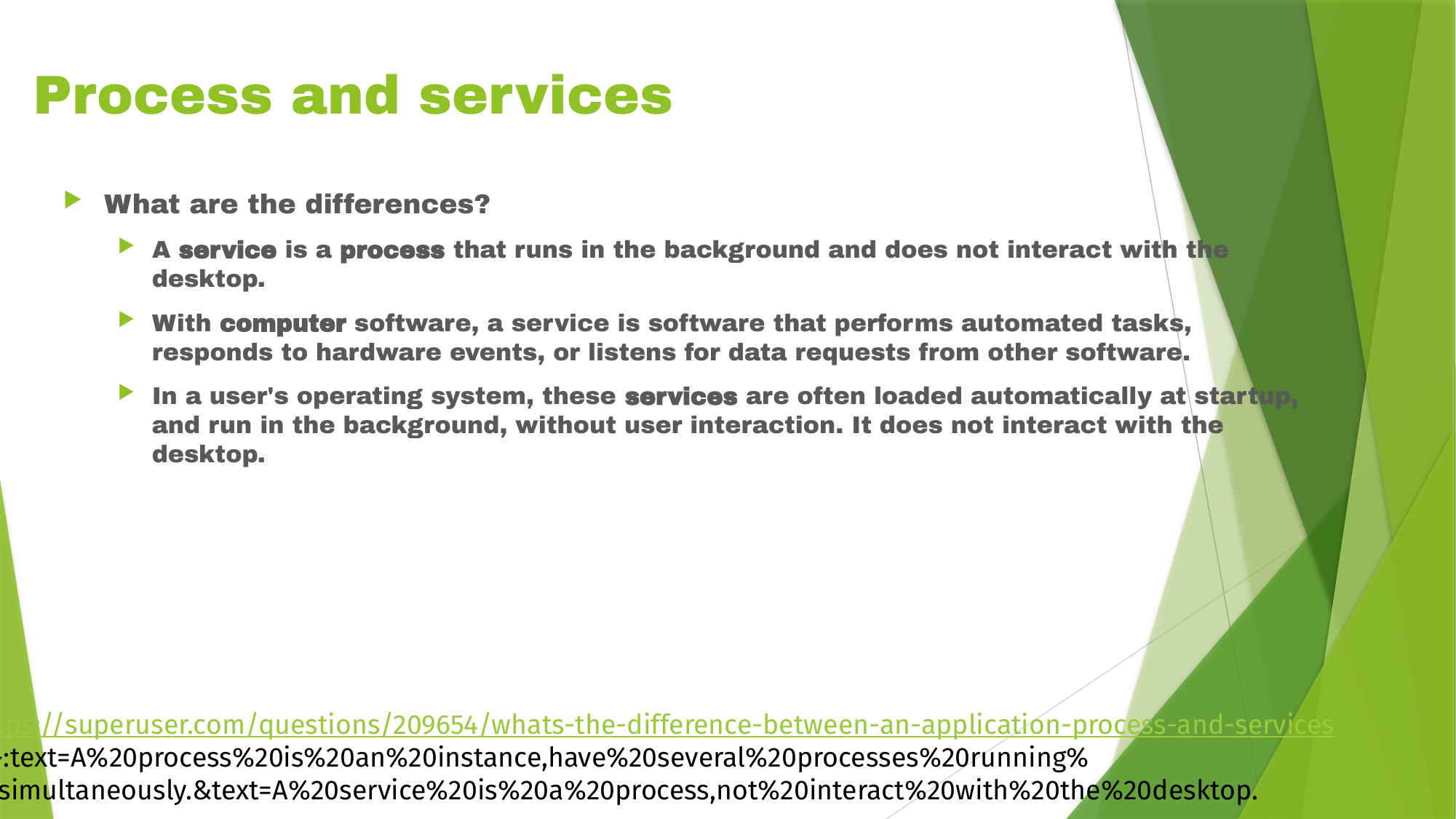

# Process and services
What are the differences?
A service is a process that runs in the background and does not interact with the desktop.
With computer software, a service is software that performs automated tasks, responds to hardware events, or listens for data requests from other software.
In a user's operating system, these services are often loaded automatically at startup, and run in the background, without user interaction. It does not interact with the desktop.

https://superuser.com/questions/209654/whats-the-difference-between-an-application-process-and-services
#:~:text=A%20process%20is%20an%20instance,have%20several%20processes%20running%
20simultaneously.&text=A%20service%20is%20a%20process,not%20interact%20with%20the%20desktop.